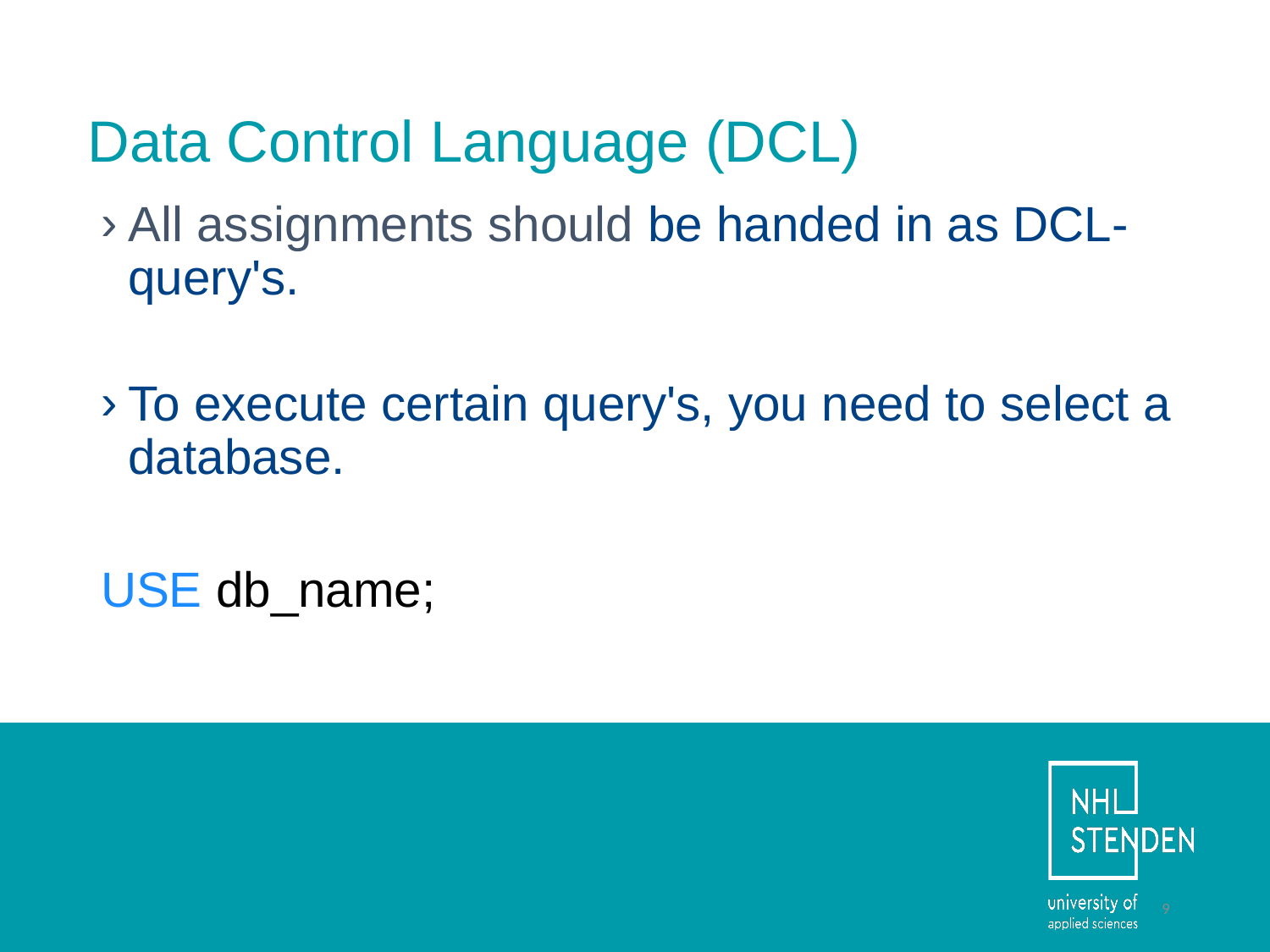

# Data Control Language (DCL)
All assignments should be handed in as DCL-query's.
To execute certain query's, you need to select a database.

USE db_name;
9